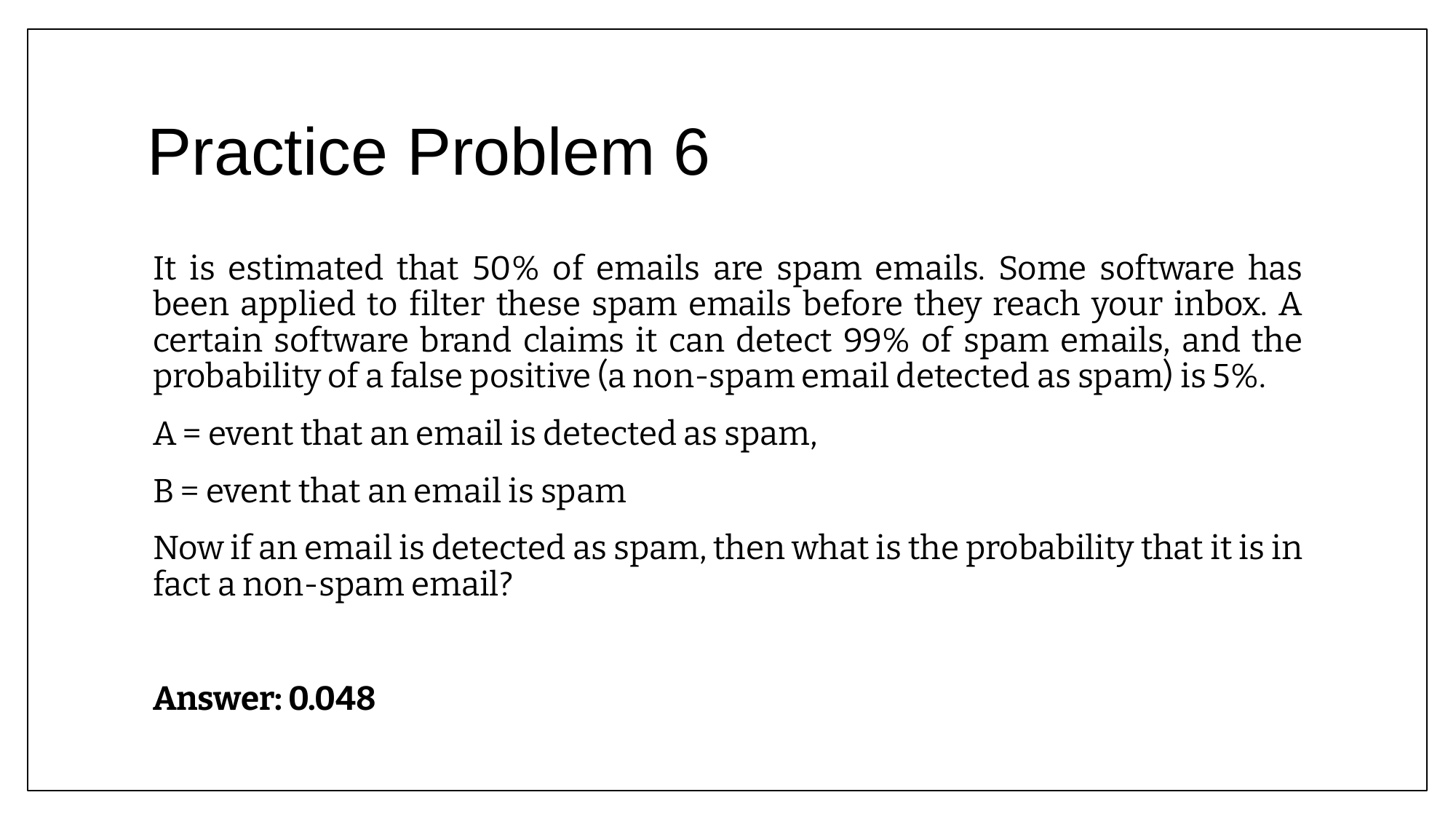

# Practice Problem 6
It is estimated that 50% of emails are spam emails. Some software has been applied to filter these spam emails before they reach your inbox. A certain software brand claims it can detect 99% of spam emails, and the probability of a false positive (a non-spam email detected as spam) is 5%.
A = event that an email is detected as spam,
B = event that an email is spam
Now if an email is detected as spam, then what is the probability that it is in fact a non-spam email?

Answer: 0.048